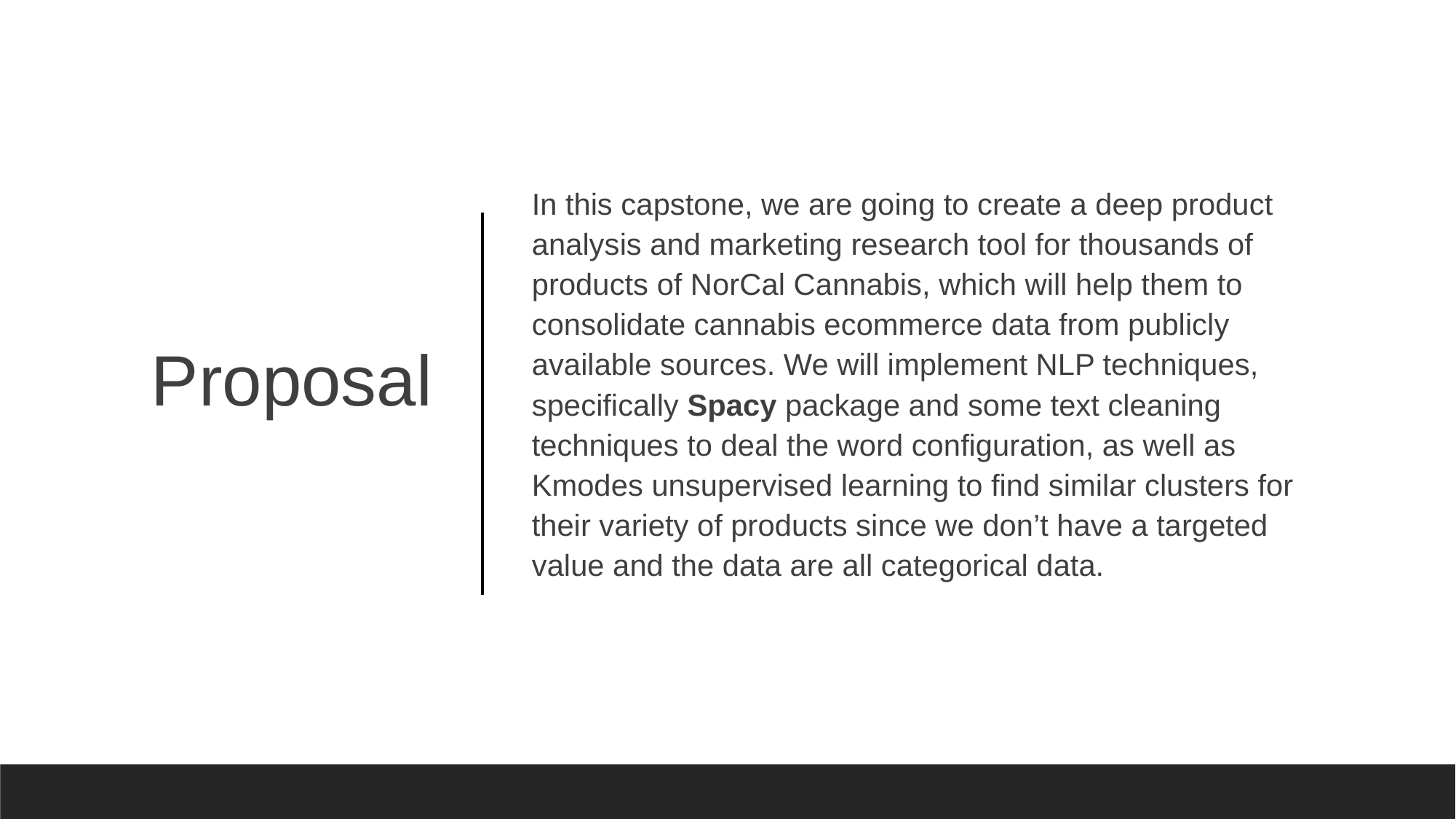

In this capstone, we are going to create a deep product analysis and marketing research tool for thousands of products of NorCal Cannabis, which will help them to consolidate cannabis ecommerce data from publicly available sources. We will implement NLP techniques, specifically Spacy package and some text cleaning techniques to deal the word configuration, as well as Kmodes unsupervised learning to find similar clusters for their variety of products since we don’t have a targeted value and the data are all categorical data.
# Proposal